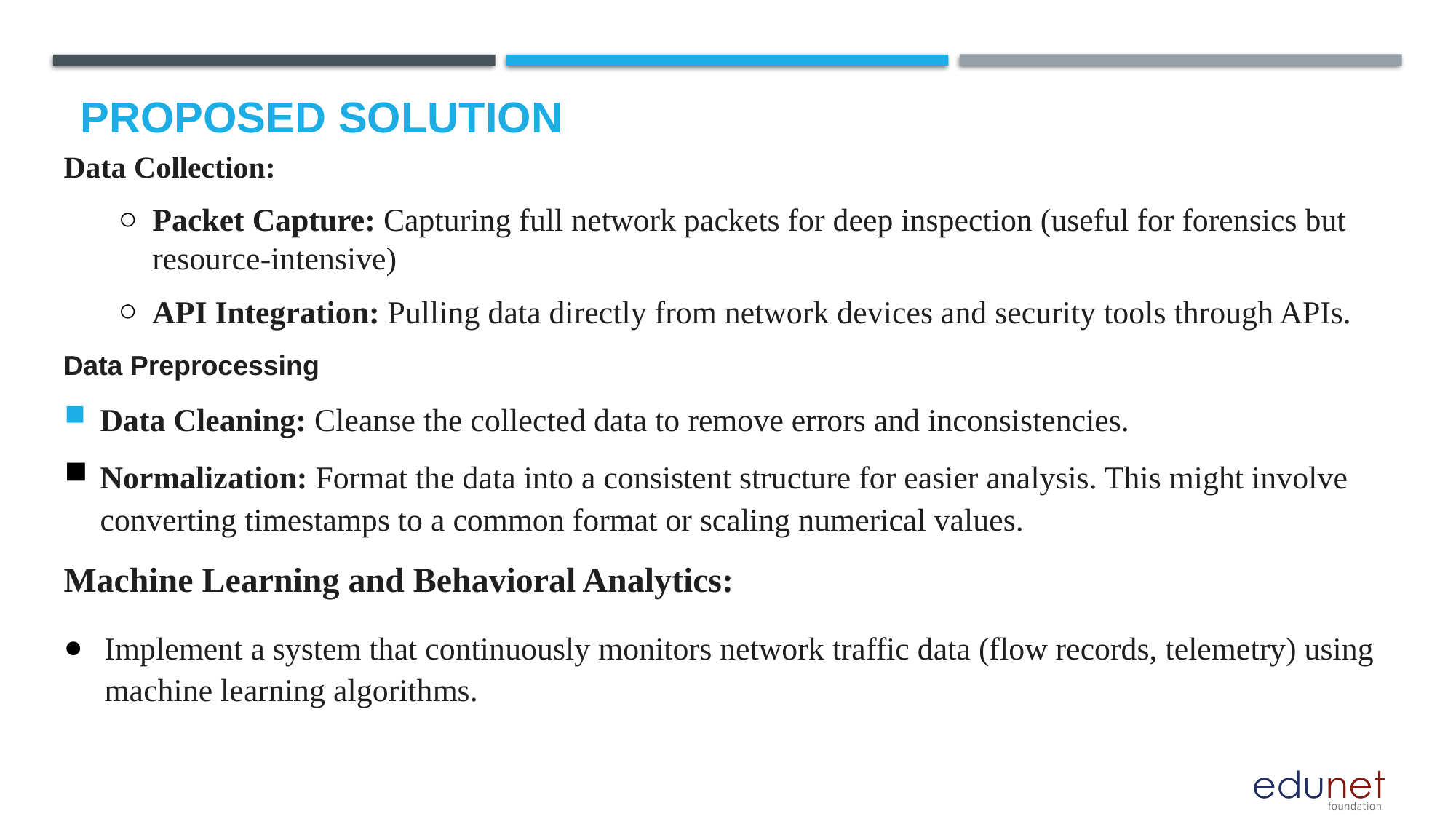

Data Collection:
Packet Capture: Capturing full network packets for deep inspection (useful for forensics but resource-intensive)
API Integration: Pulling data directly from network devices and security tools through APIs.
Data Preprocessing
Data Cleaning: Cleanse the collected data to remove errors and inconsistencies.
Normalization: Format the data into a consistent structure for easier analysis. This might involve converting timestamps to a common format or scaling numerical values.
Machine Learning and Behavioral Analytics:
Implement a system that continuously monitors network traffic data (flow records, telemetry) using machine learning algorithms.

# Proposed Solution